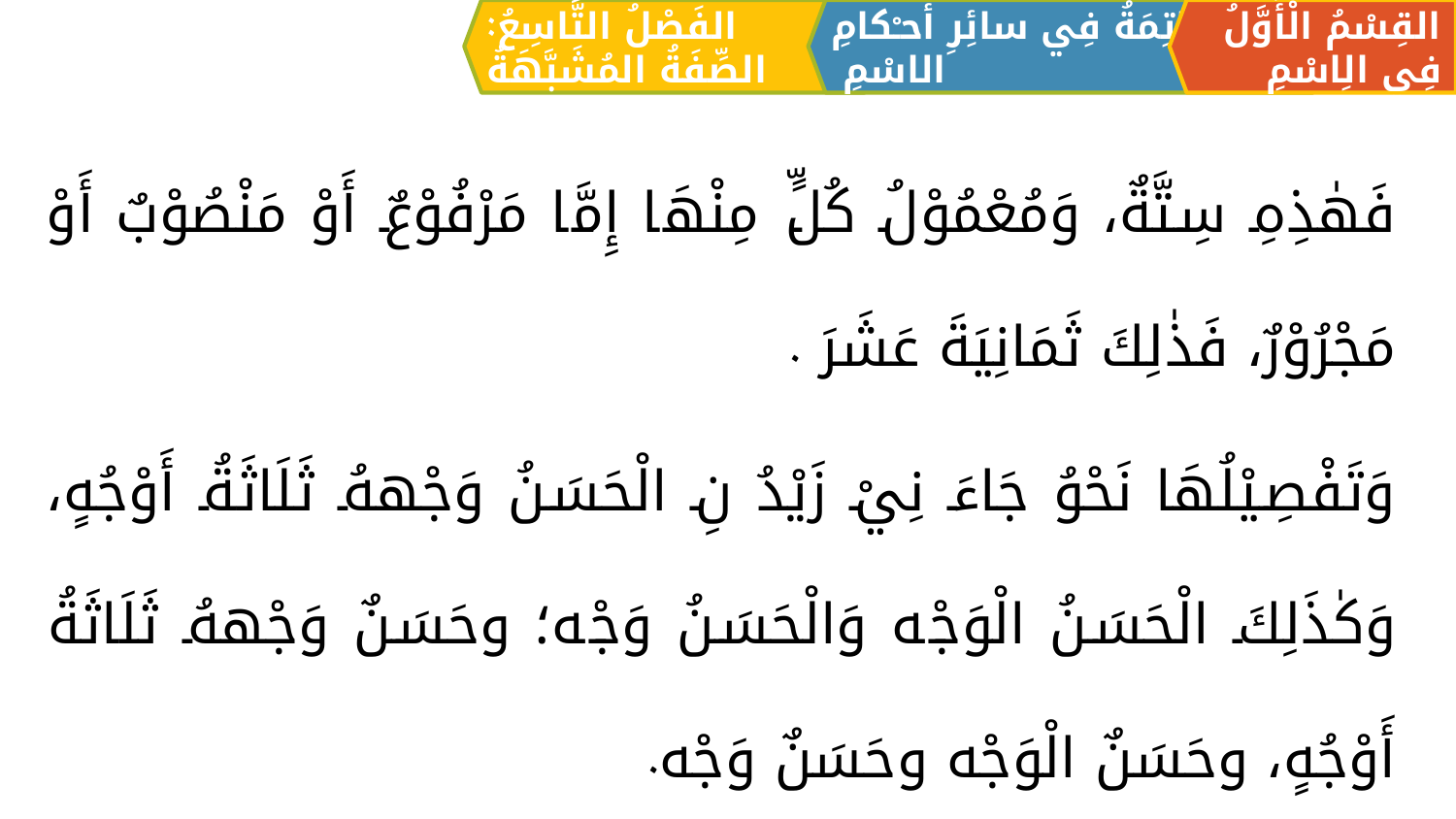

الفَصْلُ التَّاسِعُ: الصِّفَةُ المُشَبَّهَةُ
القِسْمُ الْأَوَّلُ فِي الِاسْمِ
الْخَاتِمَةُ فِي سائِرِ أحـْكامِ الاسْمِ
فَهٰذِهِ سِتَّةٌ، وَمُعْمُوْلُ كُلٍّ مِنْهَا إِمَّا مَرْفُوْعٌ أَوْ مَنْصُوْبٌ أَوْ مَجْرُوْرٌ، فَذٰلِكَ ثَمَانِيَةَ عَشَرَ .
وَتَفْصِيْلُهَا نَحْوُ جَاءَ نِيْ زَيْدُ نِ الْحَسَنُ وَجْههُ ثَلَاثَةُ أَوْجُهٍ، وَكٰذَلِكَ الْحَسَنُ الْوَجْه وَالْحَسَنُ وَجْه؛ وحَسَنٌ وَجْههُ ثَلَاثَةُ أَوْجُهٍ، وحَسَنٌ الْوَجْه وحَسَنٌ وَجْه.